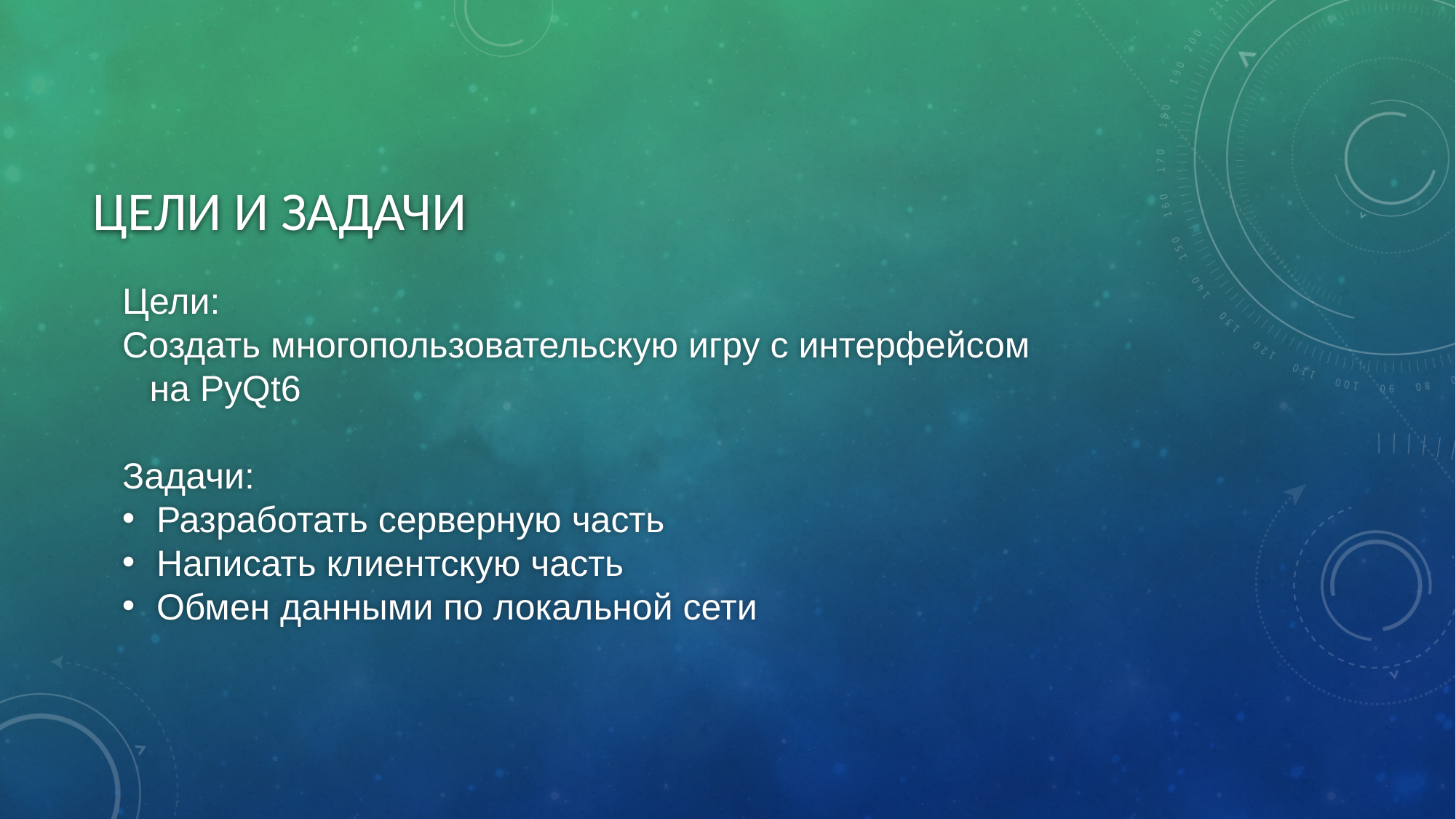

# Цели и задачи
Цели:
Создать многопользовательскую игру с интерфейсом на PyQt6

Задачи:
Разработать серверную часть
Написать клиентскую часть
Обмен данными по локальной сети